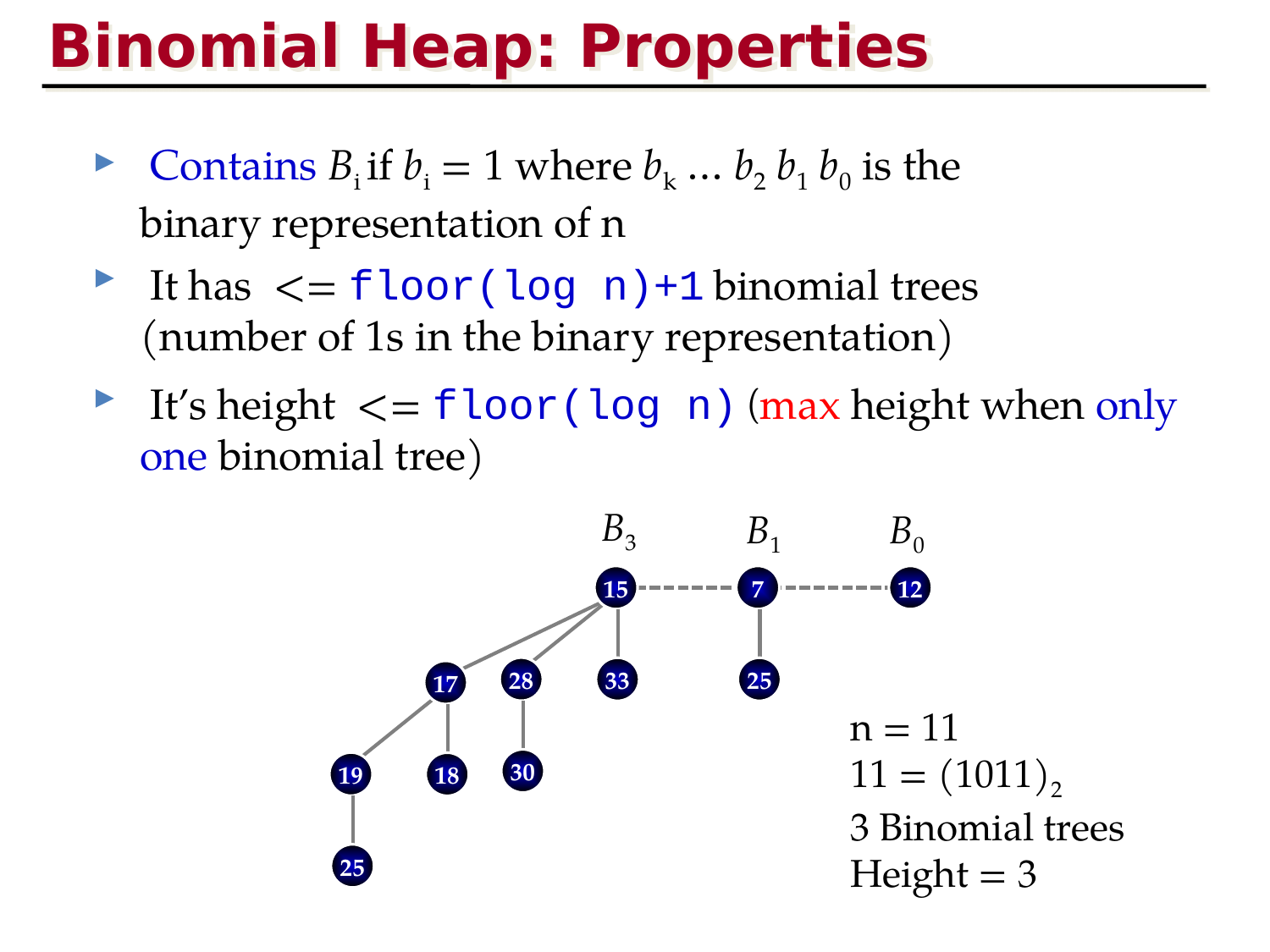

Binomial Heap: Properties

 Contains Bi if bi = 1 where bk … b2 b1 b0 is the binary representation of n
 It has  <= floor(log n)+1 binomial trees (number of 1s in the binary representation)

 It’s height  <= floor(log n) (max height when only one binomial tree)

B3
B1
B0
15
7
12
28
33
25
17
n = 11
11 = (1011)2
3 Binomial trees
Height = 3

30
19
18
25